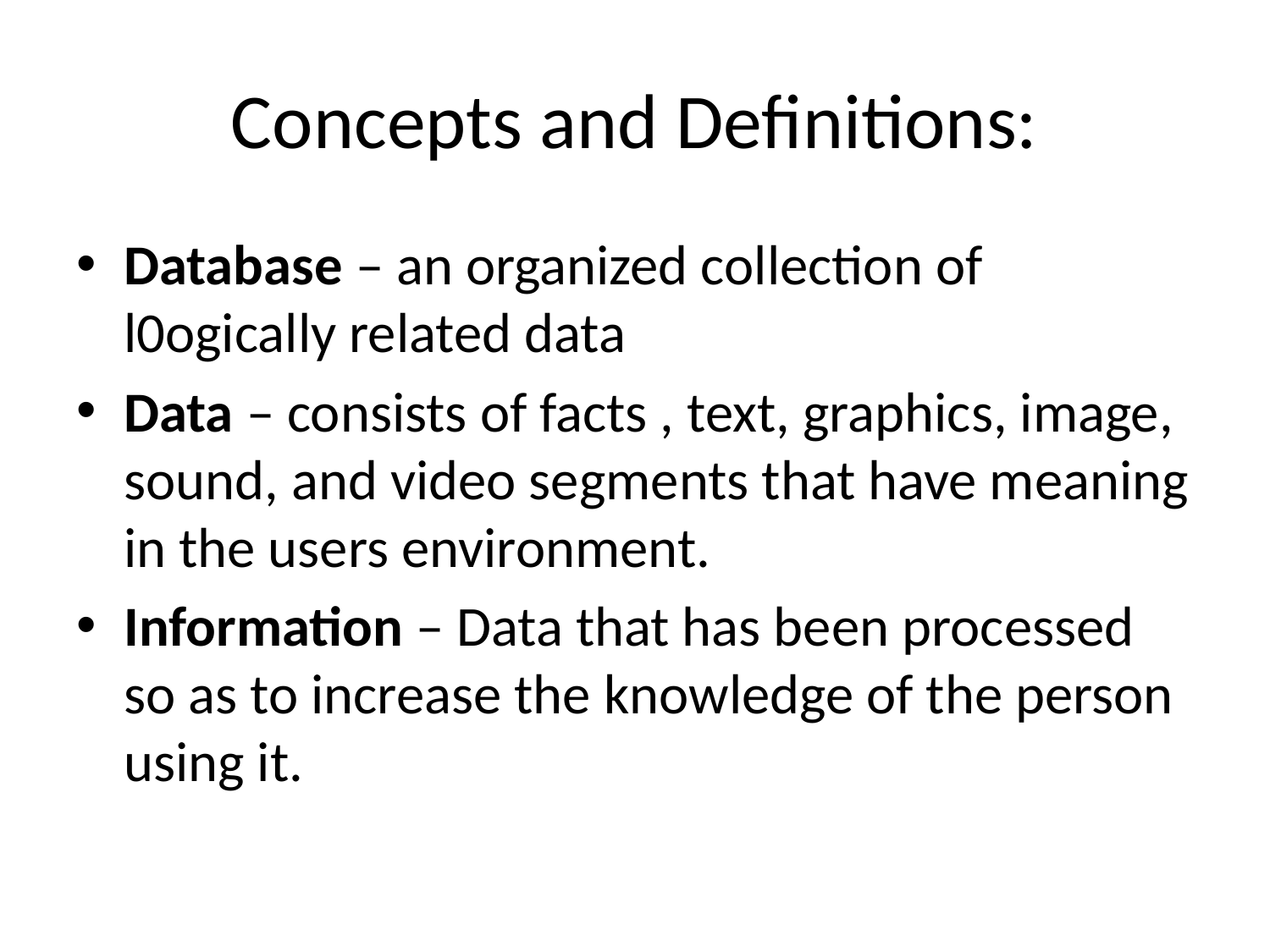

# Concepts and Definitions:
Database – an organized collection of l0ogically related data
Data – consists of facts , text, graphics, image, sound, and video segments that have meaning in the users environment.
Information – Data that has been processed so as to increase the knowledge of the person using it.